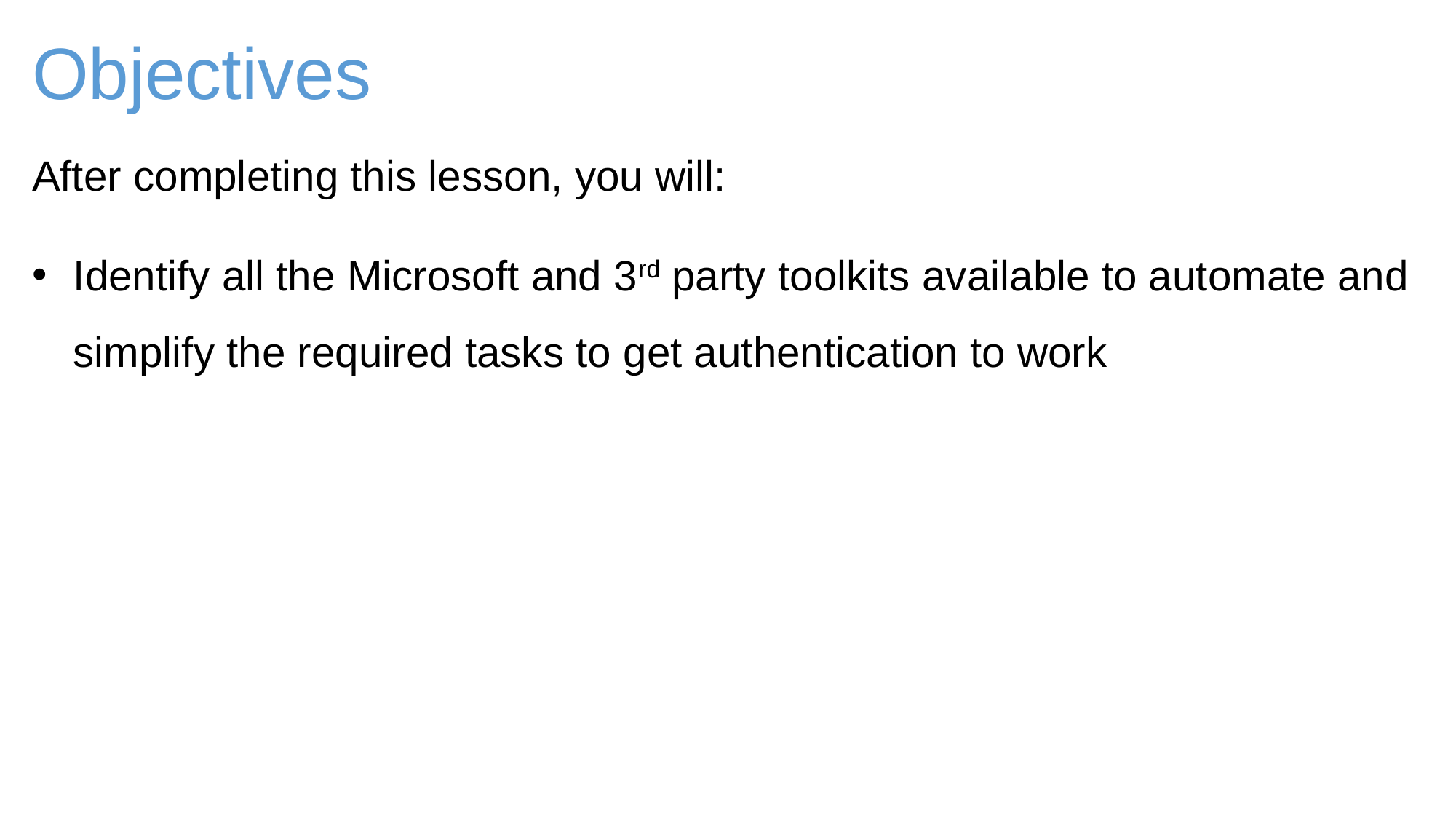

Identify all the Microsoft and 3rd party toolkits available to automate and simplify the required tasks to get authentication to work